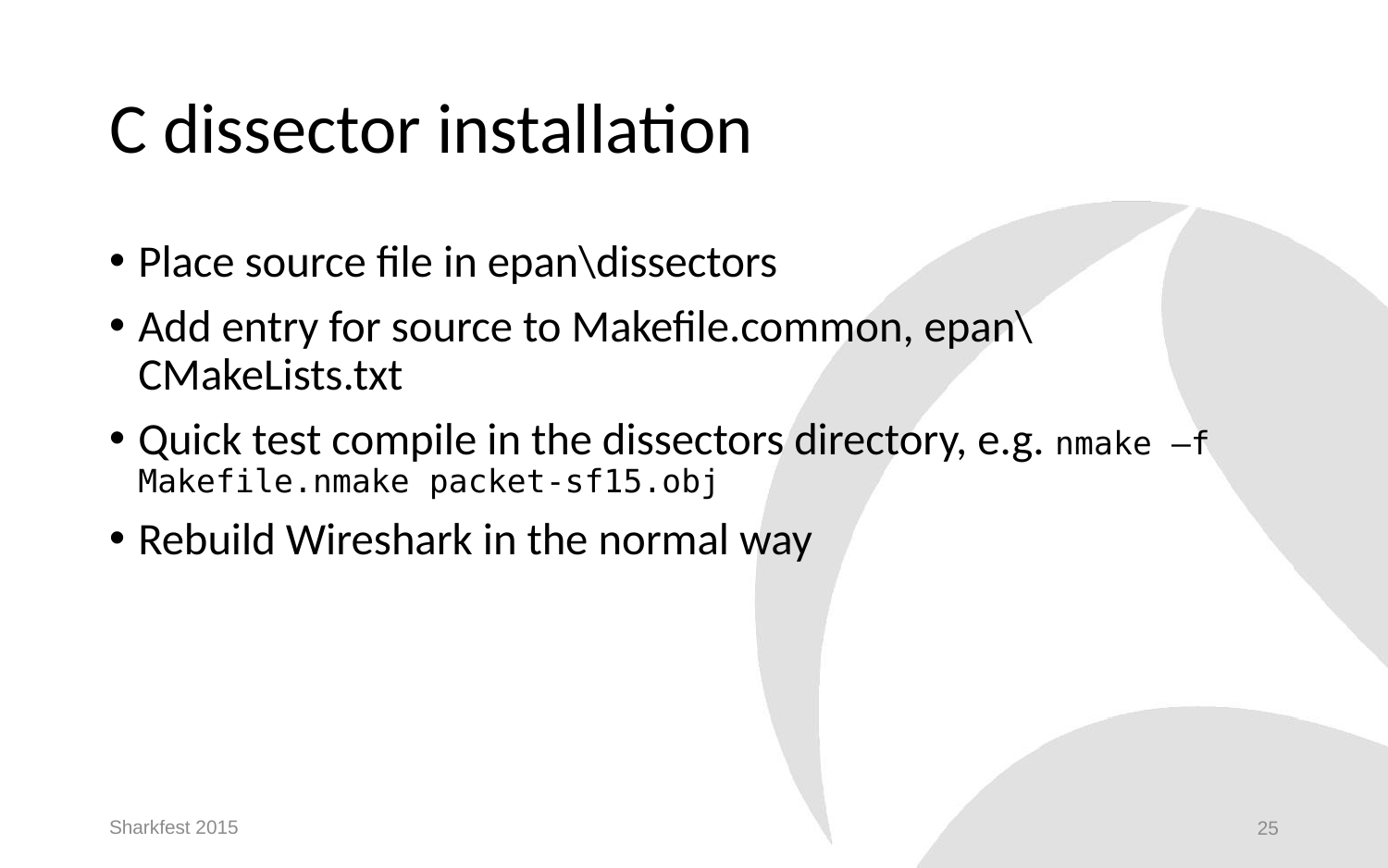

# C dissector installation
Place source file in epan\dissectors
Add entry for source to Makefile.common, epan\CMakeLists.txt
Quick test compile in the dissectors directory, e.g. nmake –f Makefile.nmake packet-sf15.obj
Rebuild Wireshark in the normal way
Sharkfest 2015
25